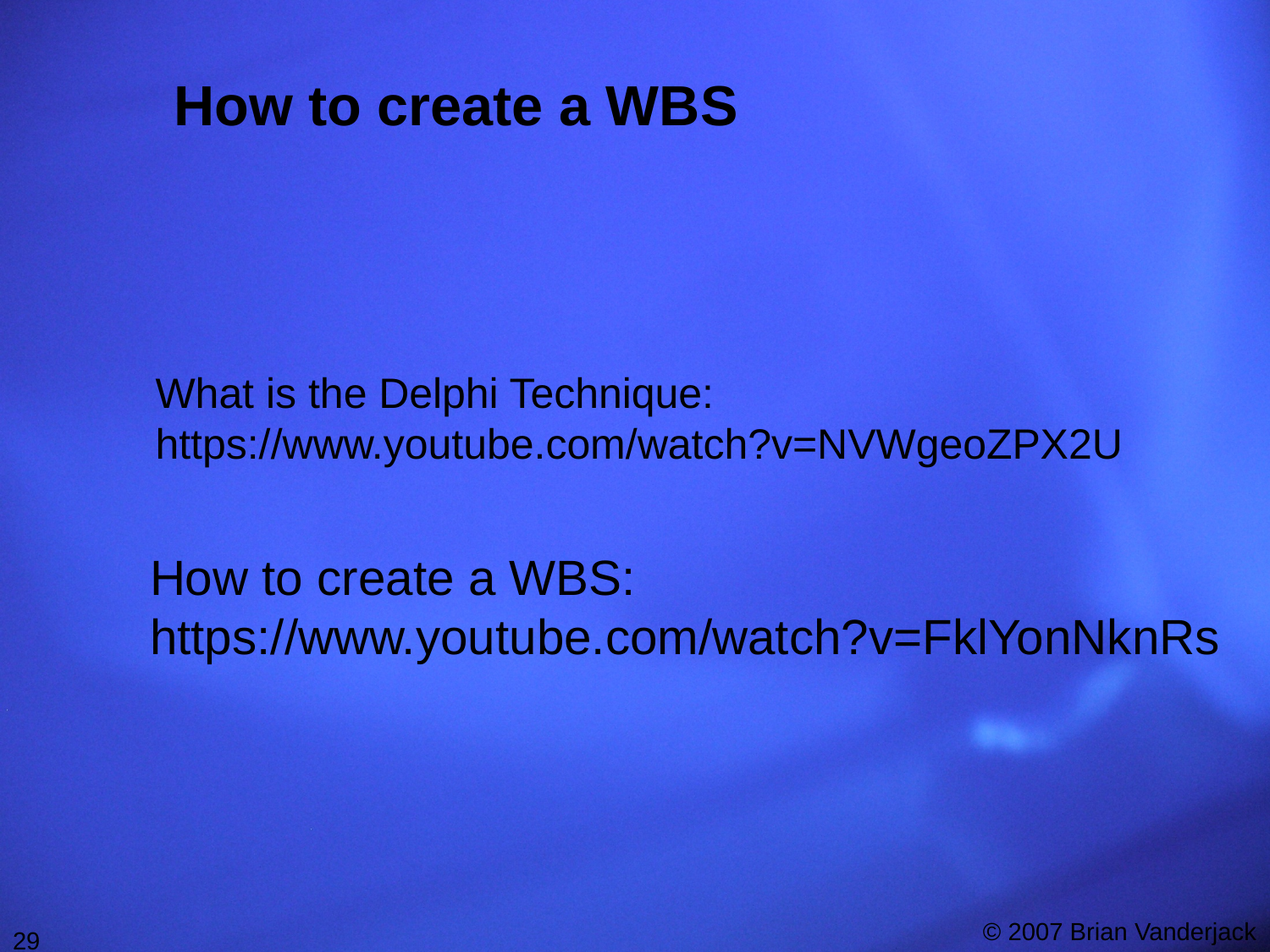

How to create a WBS
What is the Delphi Technique:
https://www.youtube.com/watch?v=NVWgeoZPX2U
How to create a WBS:
https://www.youtube.com/watch?v=FklYonNknRs

29